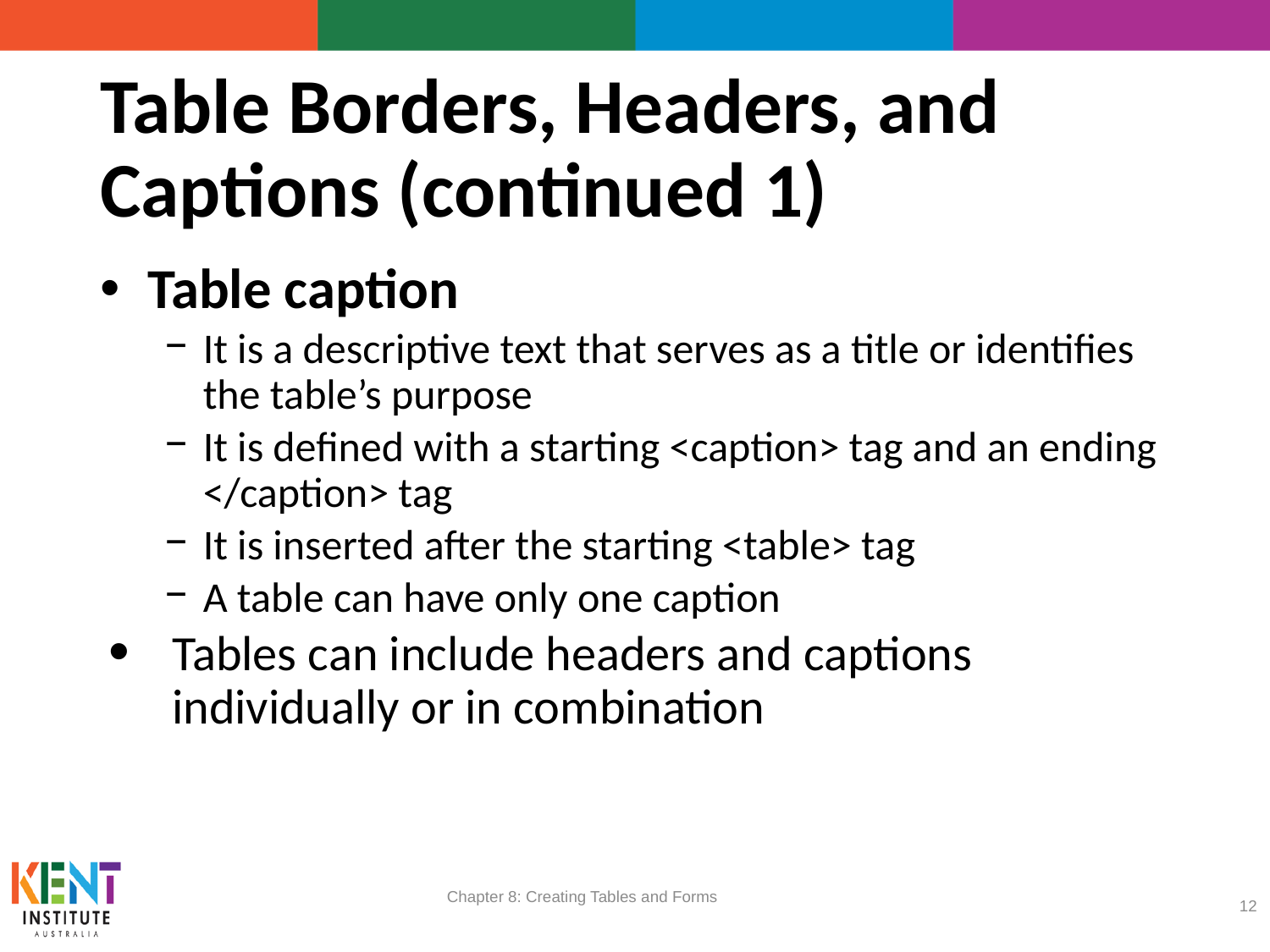

# Table Borders, Headers, and Captions (continued 1)
Table caption
It is a descriptive text that serves as a title or identifies the table’s purpose
It is defined with a starting <caption> tag and an ending </caption> tag
It is inserted after the starting <table> tag
A table can have only one caption
Tables can include headers and captions individually or in combination
Chapter 8: Creating Tables and Forms

12